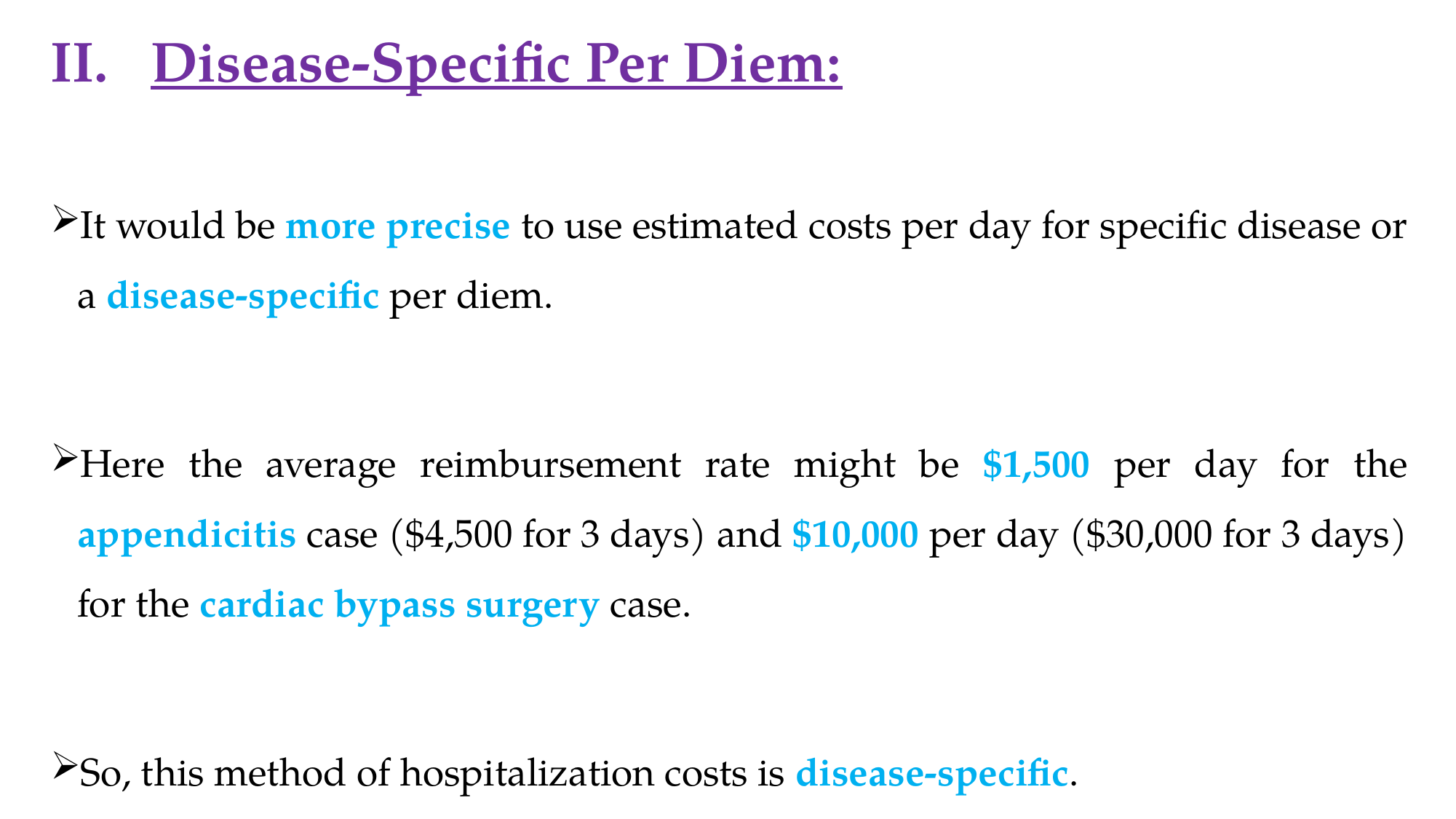

Disease-Specific Per Diem:

It would be more precise to use estimated costs per day for specific disease or a disease-specific per diem.

Here the average reimbursement rate might be $1,500 per day for the appendicitis case ($4,500 for 3 days) and $10,000 per day ($30,000 for 3 days) for the cardiac bypass surgery case.

So, this method of hospitalization costs is disease-specific.